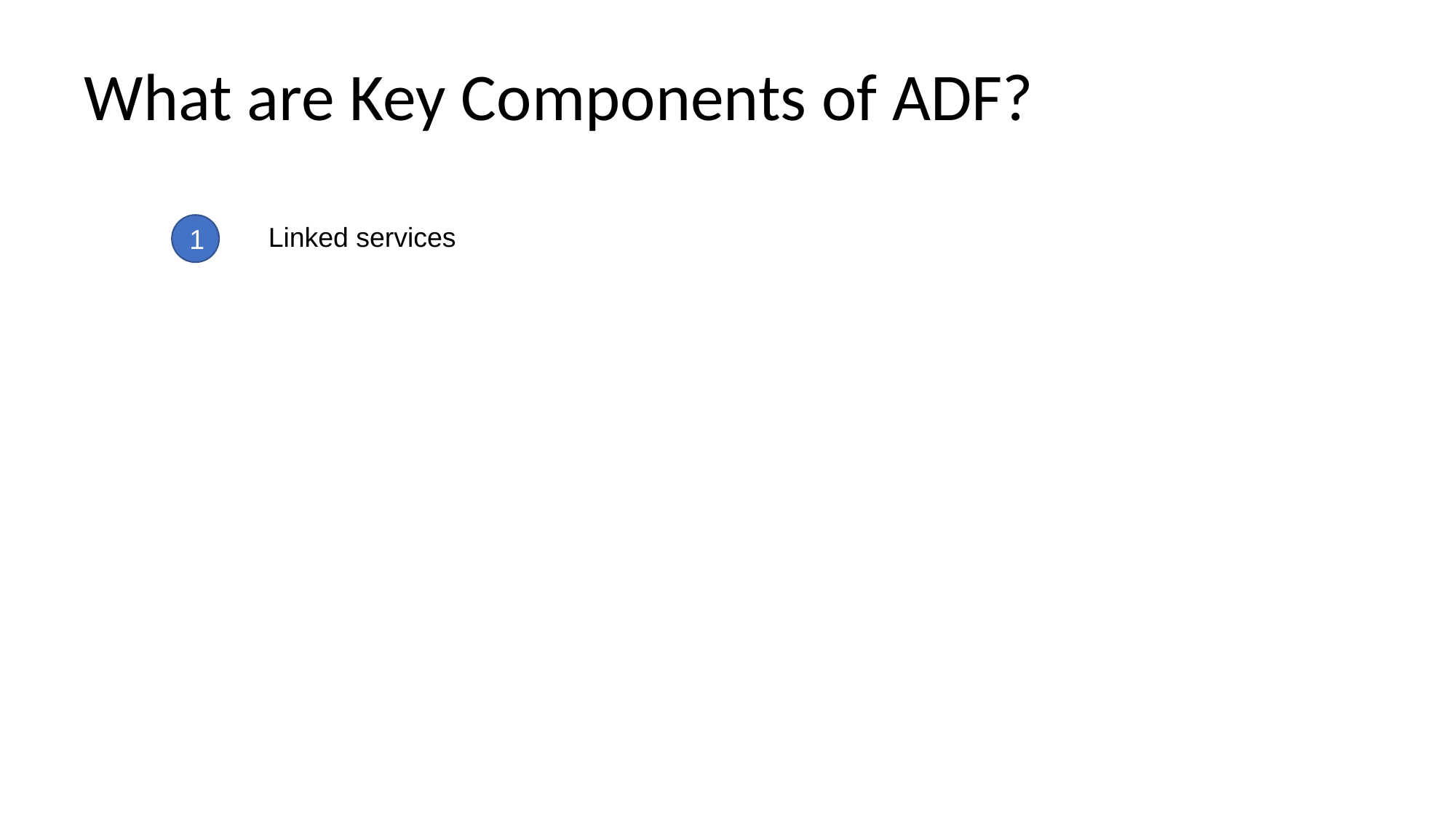

# What are Key Components of ADF?
1
Linked services